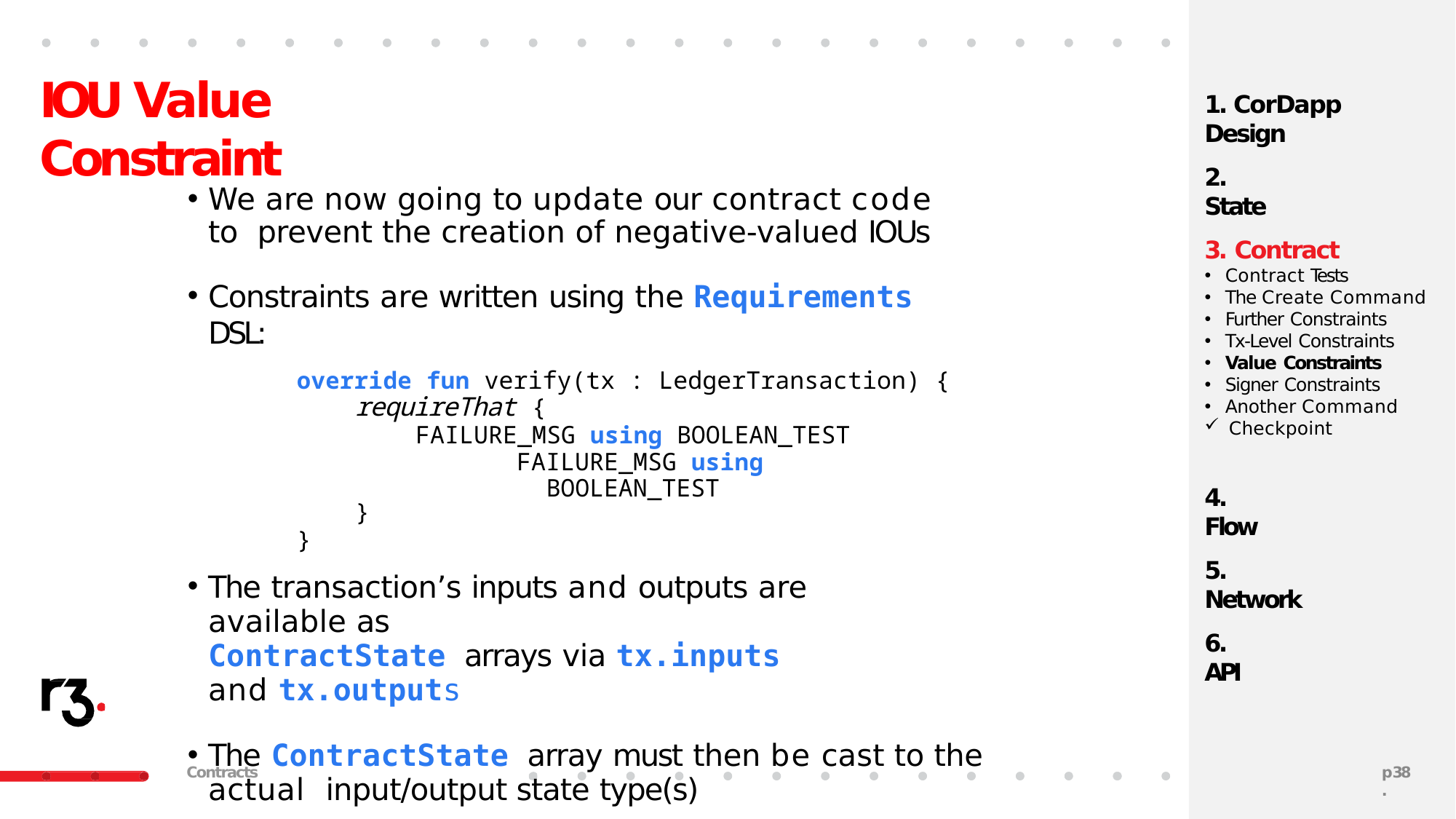

# IOU Value Constraint
1. CorDapp Design
2. State
We are now going to update our contract code to  prevent the creation of negative-valued IOUs
Constraints are written using the Requirements DSL:
override fun verify(tx : LedgerTransaction) {
requireThat {
FAILURE_MSG using BOOLEAN_TEST  FAILURE_MSG using BOOLEAN_TEST
}
}
The transaction’s inputs and outputs are available as
ContractState arrays via tx.inputs and tx.outputs
The ContractState array must then be cast to the actual  input/output state type(s)
3. Contract
Contract Tests
The Create Command
Further Constraints
Tx-Level Constraints
Value Constraints
Signer Constraints
Another Command
Checkpoint
4. Flow
5. Network
6. API
Contracts
p38.